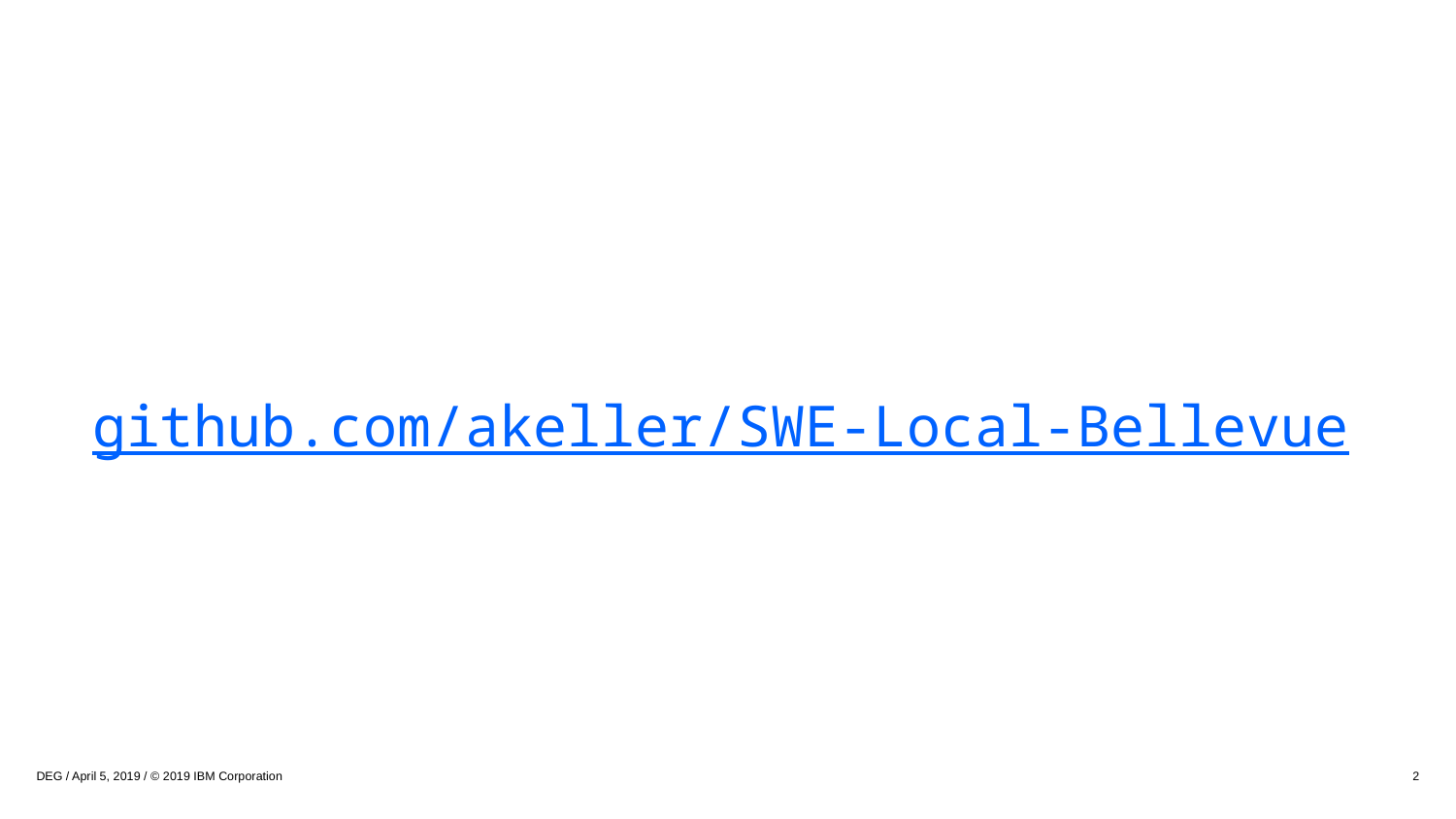

# github.com/akeller/SWE-Local-Bellevue
DEG / April 5, 2019 / © 2019 IBM Corporation
2